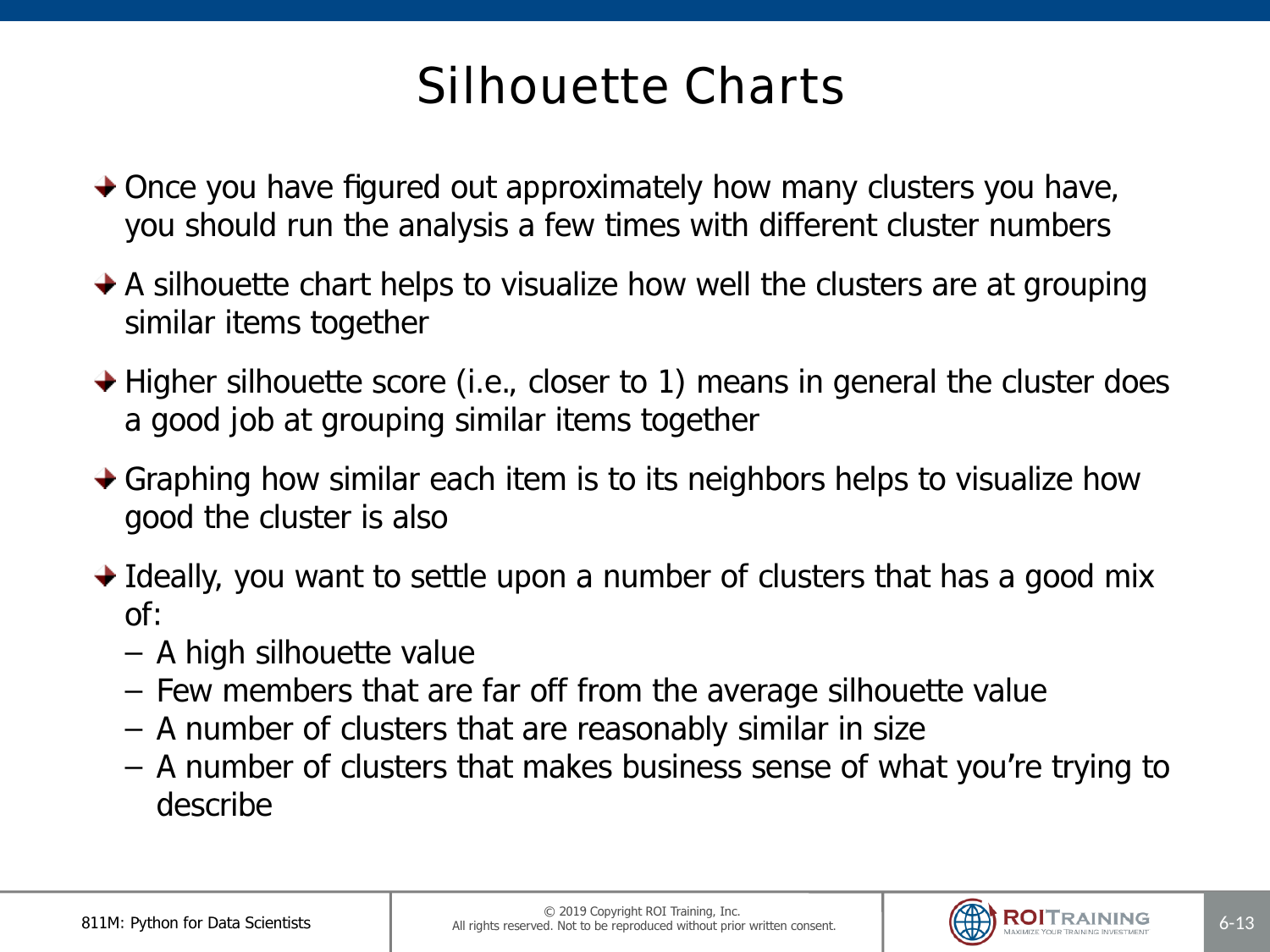

# Silhouette Charts
Once you have figured out approximately how many clusters you have, you should run the analysis a few times with different cluster numbers
A silhouette chart helps to visualize how well the clusters are at grouping similar items together
Higher silhouette score (i.e., closer to 1) means in general the cluster does a good job at grouping similar items together
Graphing how similar each item is to its neighbors helps to visualize how good the cluster is also
Ideally, you want to settle upon a number of clusters that has a good mix of:
A high silhouette value
Few members that are far off from the average silhouette value
A number of clusters that are reasonably similar in size
A number of clusters that makes business sense of what you’re trying to describe